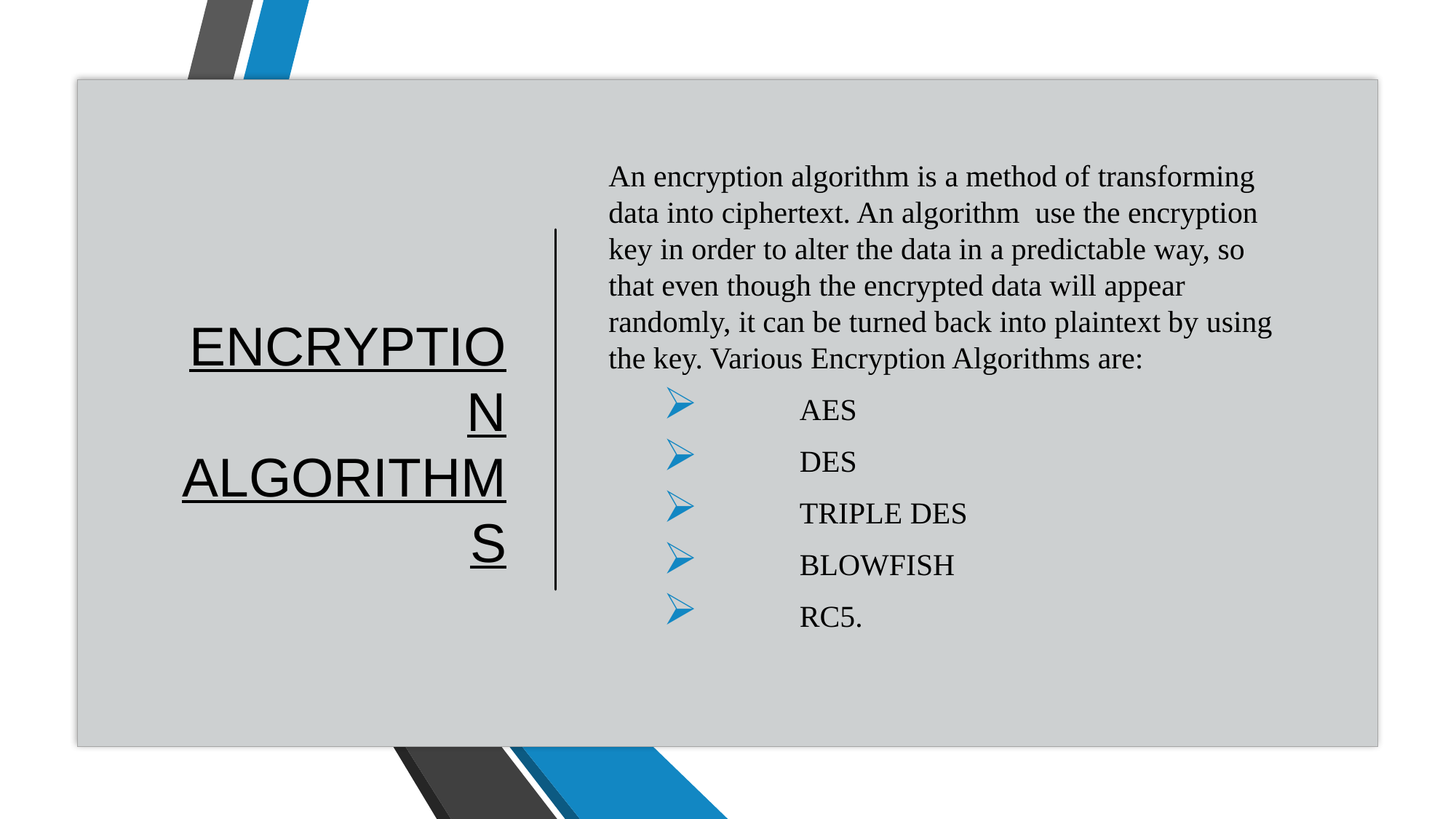

# ENCRYPTION ALGORITHMS
An encryption algorithm is a method of transforming data into ciphertext. An algorithm  use the encryption key in order to alter the data in a predictable way, so that even though the encrypted data will appear randomly, it can be turned back into plaintext by using the key. Various Encryption Algorithms are:
AES
DES
TRIPLE DES
BLOWFISH
RC5.